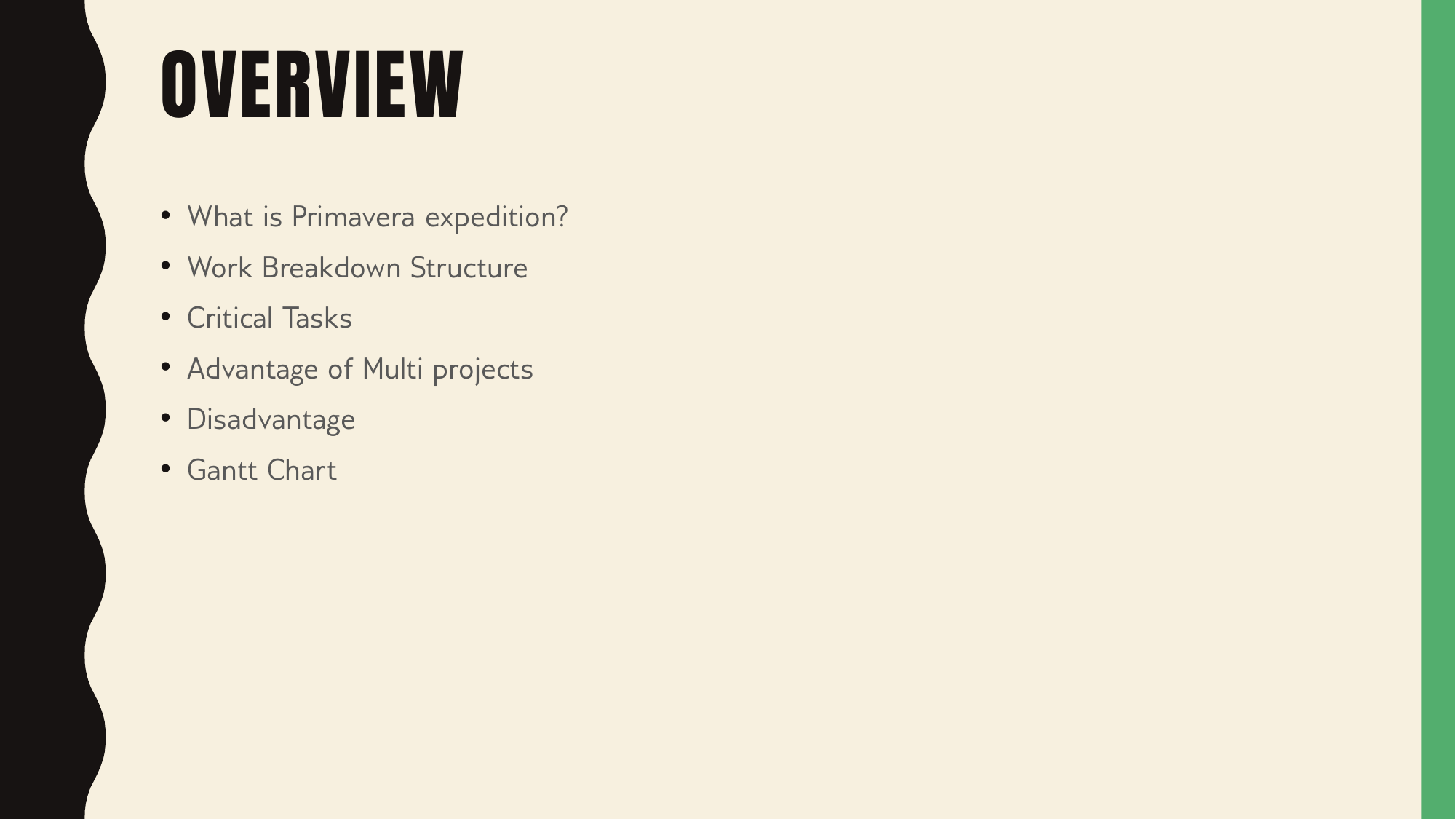

# OVERVIEW
What is Primavera expedition?
Work Breakdown Structure
Critical Tasks
Advantage of Multi projects
Disadvantage
Gantt Chart